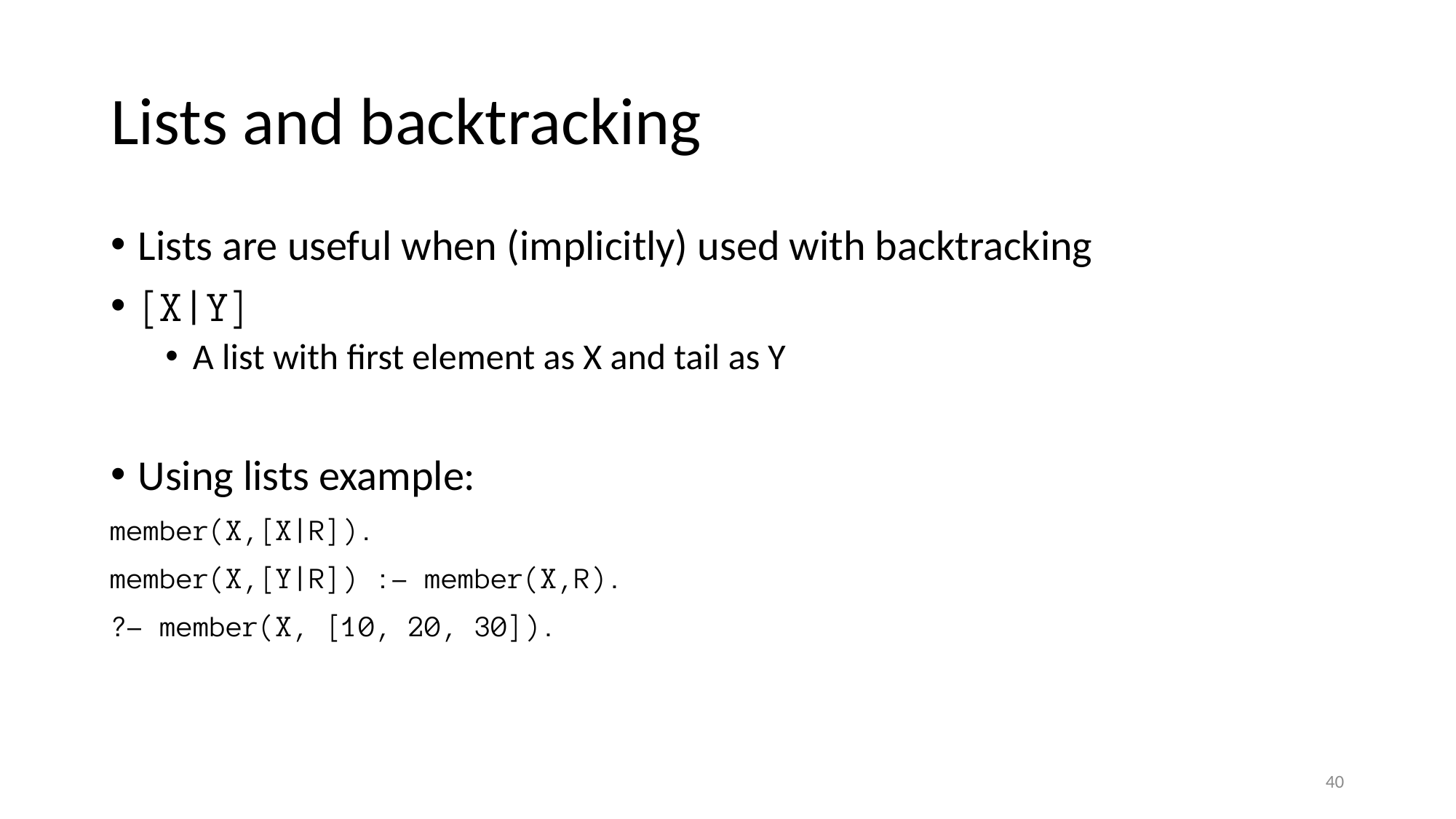

# Lists and backtracking
Lists are useful when (implicitly) used with backtracking
[X|Y]
A list with first element as X and tail as Y

Using lists example:
member(X,[X|R]).
member(X,[Y|R]) :- member(X,R).
?- member(X, [10, 20, 30]).
40